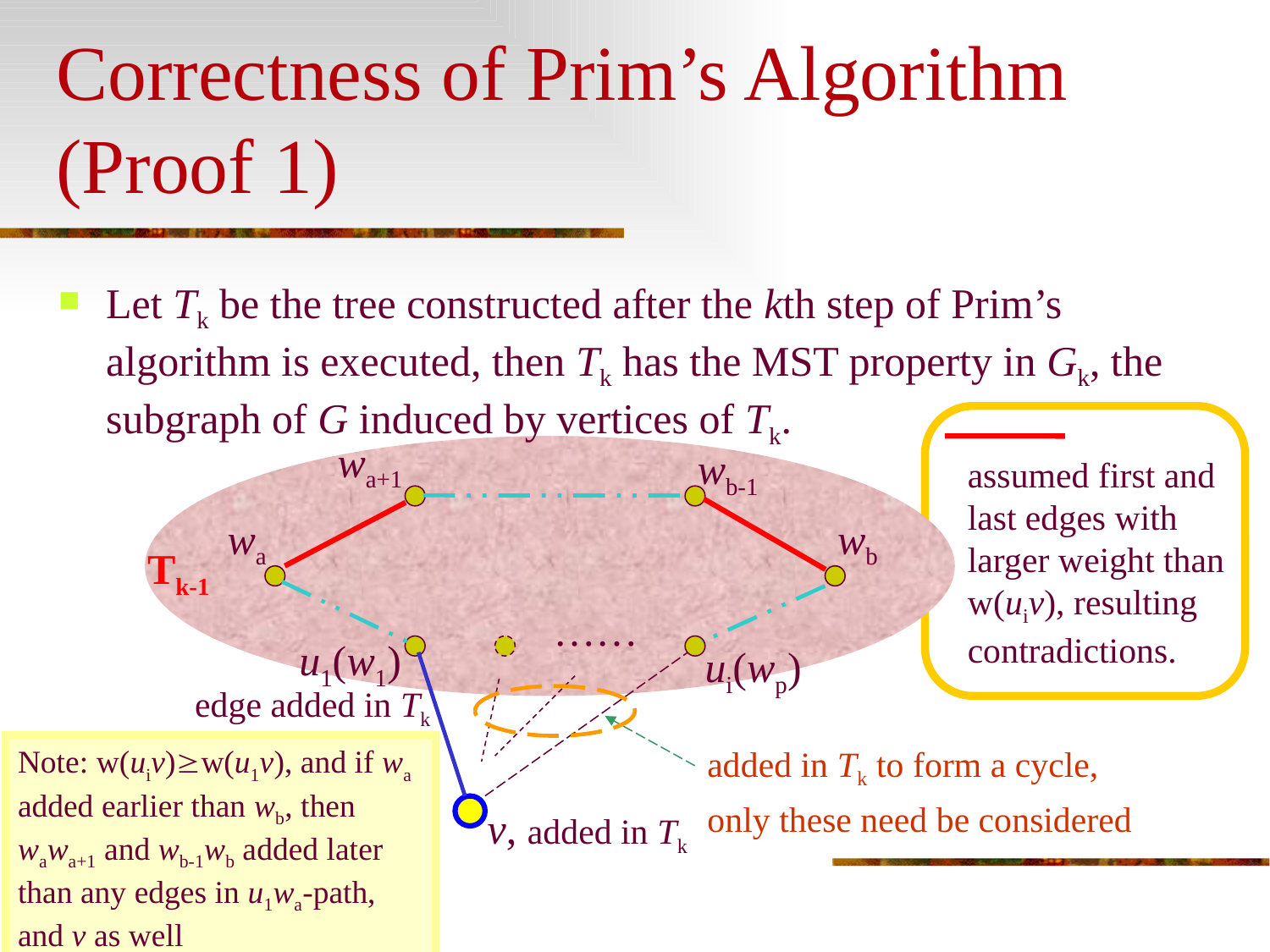

# Correctness of Prim’s Algorithm (Proof 1)
Let Tk be the tree constructed after the kth step of Prim’s algorithm is executed, then Tk has the MST property in Gk, the subgraph of G induced by vertices of Tk.

wa+1

wb-1

assumed first and last edges with larger weight than w(uiv), resulting contradictions.

wa
wb
Tk-1

……
u1(w1)
ui(wp)

edge added in Tk

Note: w(uiv)≥w(u1v), and if wa added earlier than wb, then wawa+1 and wb-1wb added later than any edges in u1wa-path, and v as well
added in Tk to form a cycle,
only these need be considered

v, added in Tk